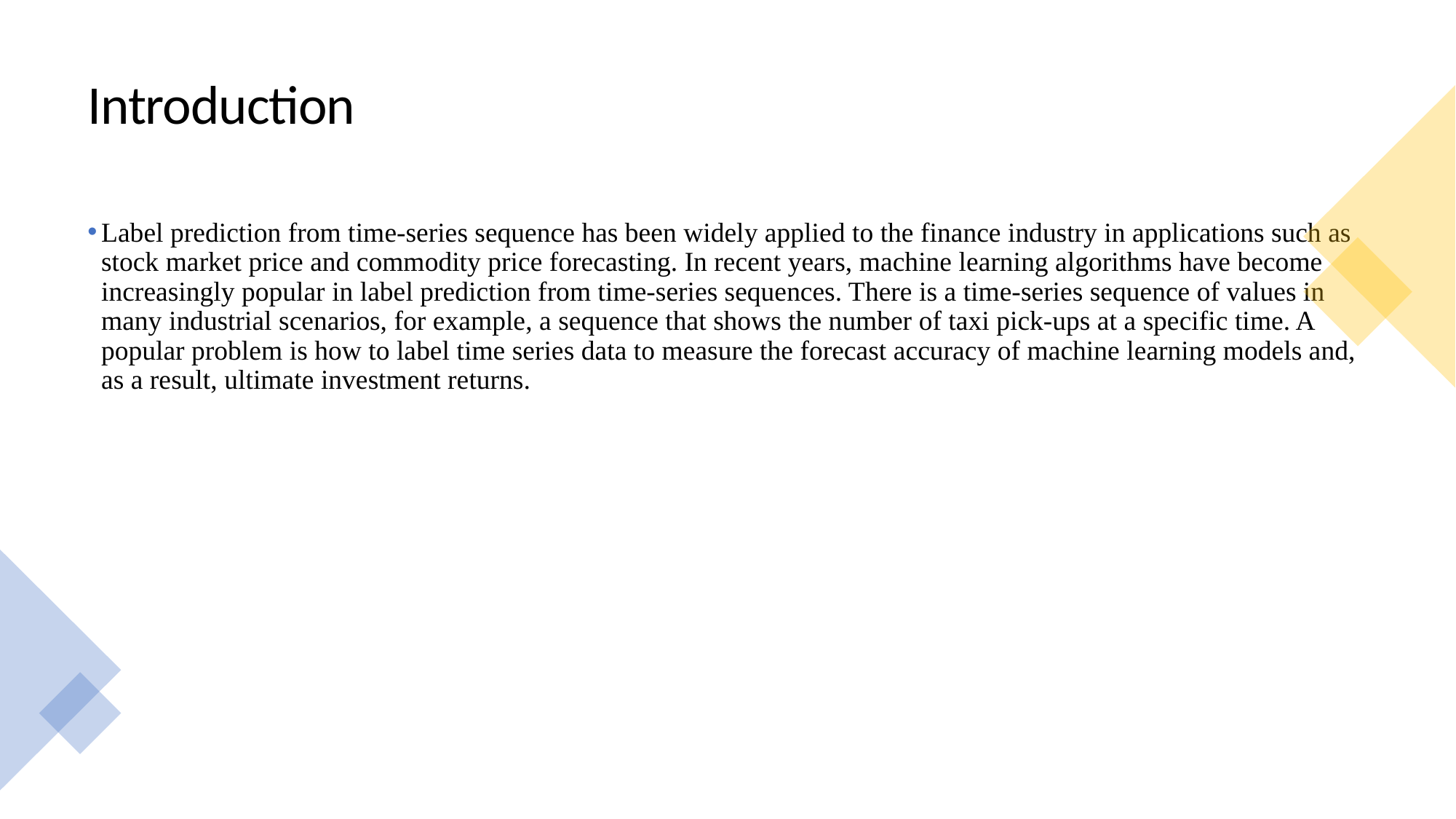

Introduction

Label prediction from time-series sequence has been widely applied to the finance industry in applications such as stock market price and commodity price forecasting. In recent years, machine learning algorithms have become increasingly popular in label prediction from time-series sequences. There is a time-series sequence of values in many industrial scenarios, for example, a sequence that shows the number of taxi pick-ups at a specific time. A popular problem is how to label time series data to measure the forecast accuracy of machine learning models and, as a result, ultimate investment returns.